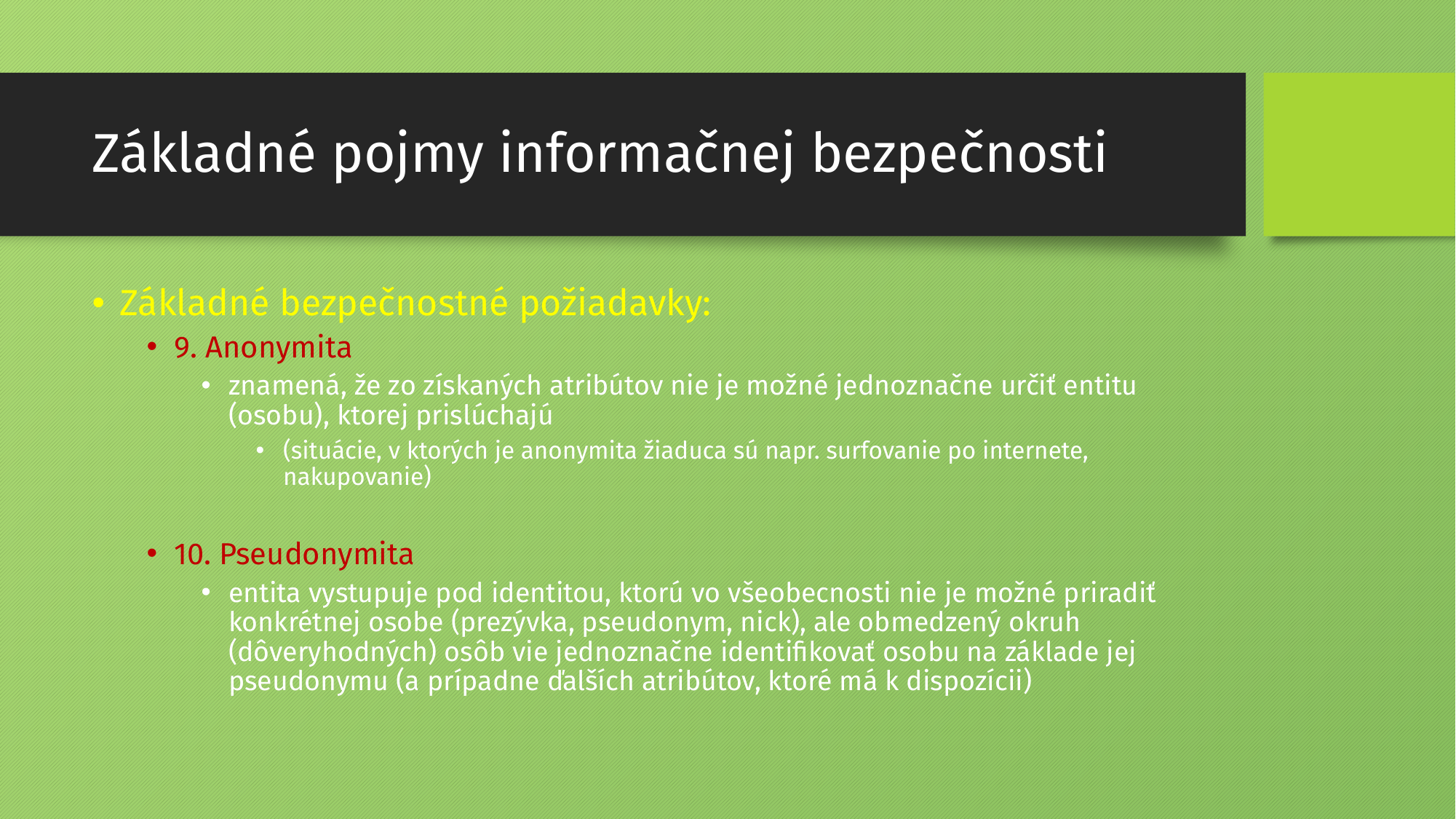

# Základné pojmy informačnej bezpečnosti
Základné bezpečnostné požiadavky:
9. Anonymita
znamená, že zo získaných atribútov nie je možné jednoznačne určiť entitu (osobu), ktorej prislúchajú
(situácie, v ktorých je anonymita žiaduca sú napr. surfovanie po internete, nakupovanie)

10. Pseudonymita
entita vystupuje pod identitou, ktorú vo všeobecnosti nie je možné priradiť konkrétnej osobe (prezývka, pseudonym, nick), ale obmedzený okruh (dôveryhodných) osôb vie jednoznačne identifikovať osobu na základe jej pseudonymu (a prípadne ďalších atribútov, ktoré má k dispozícii)